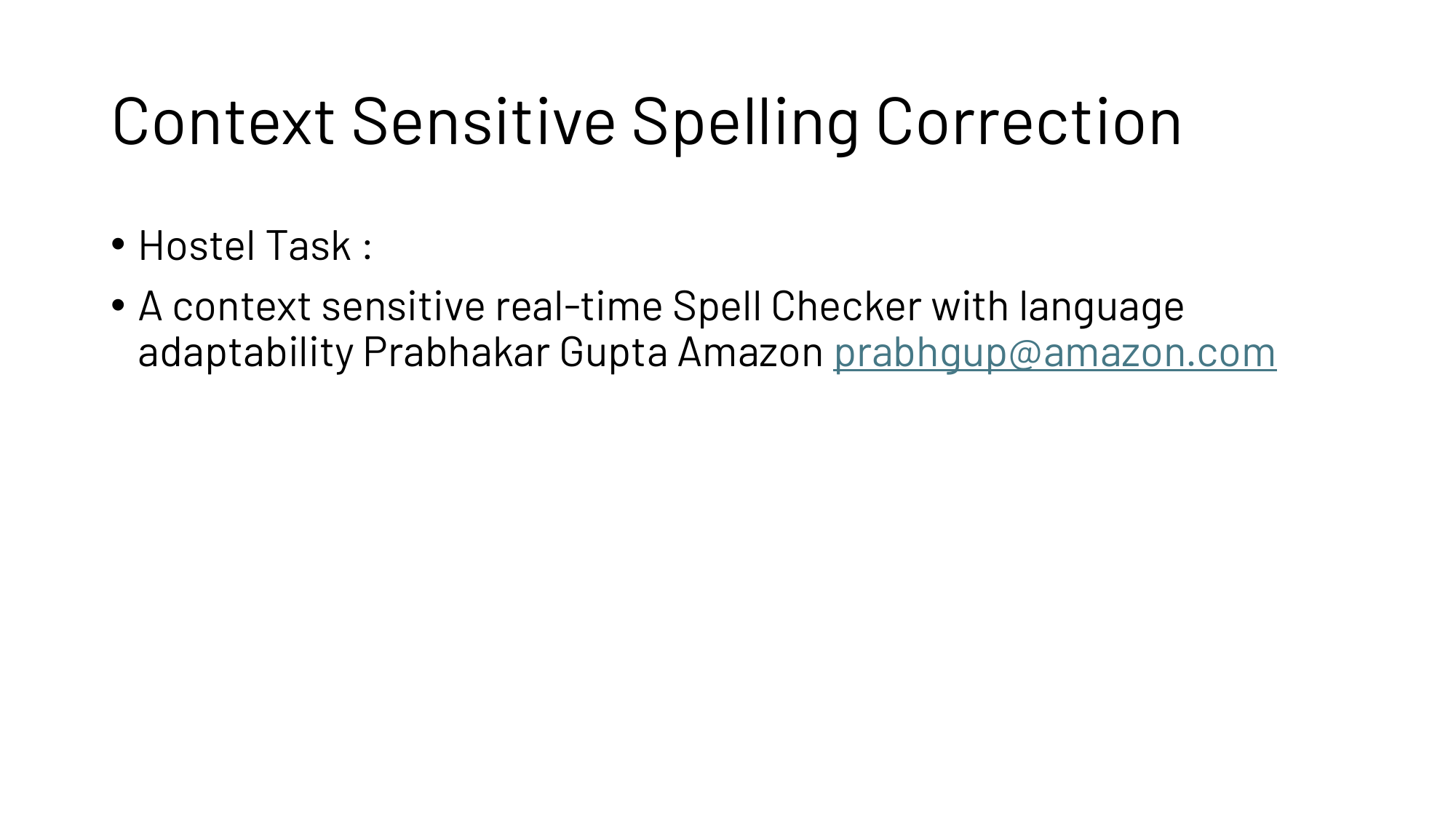

# Context Sensitive Spelling Correction
Hostel Task :
A context sensitive real-time Spell Checker with language adaptability Prabhakar Gupta Amazon prabhgup@amazon.com